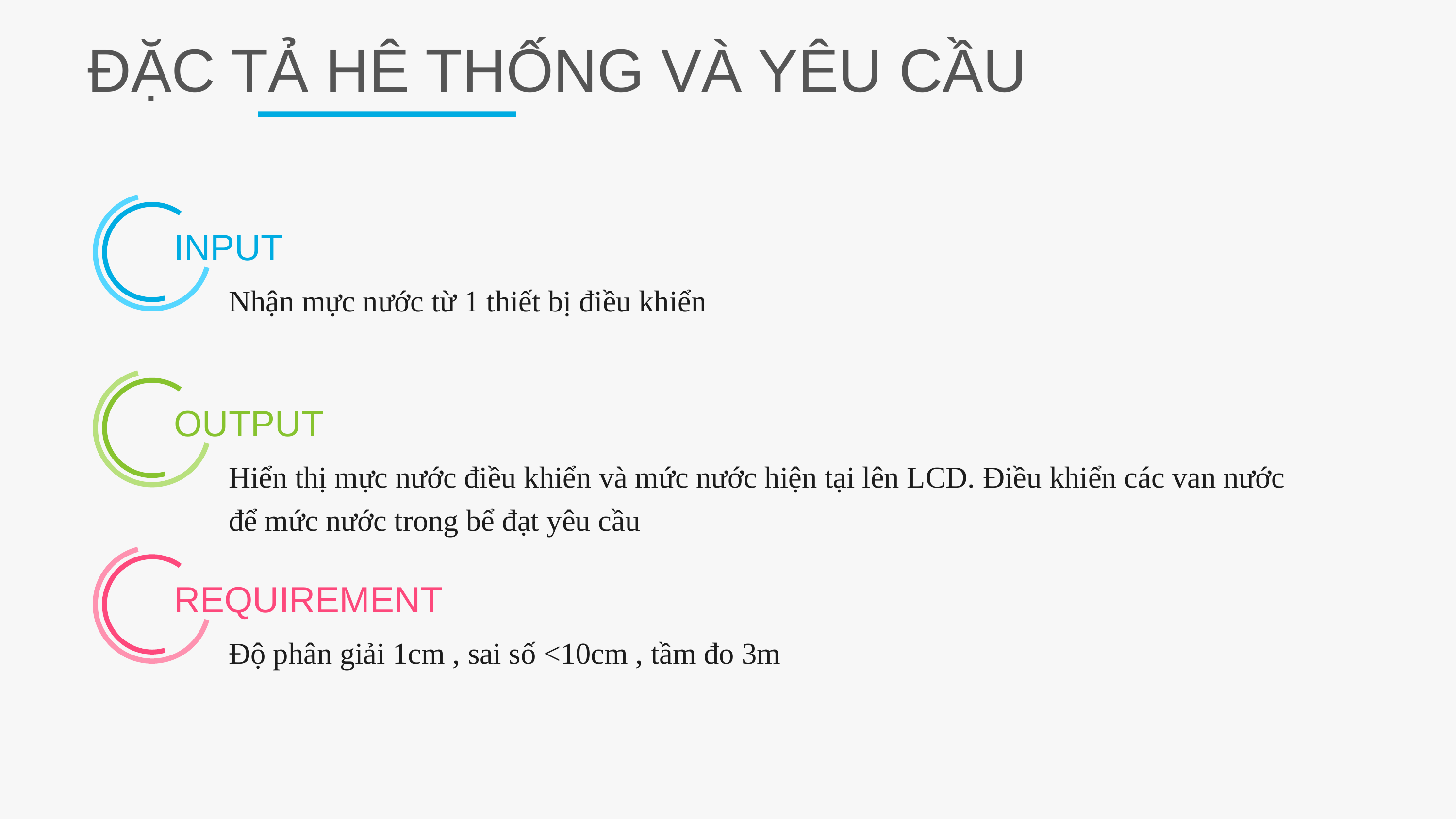

The Power of PowerPoint | thepopp.com
5
# ĐẶC TẢ HÊ THỐNG VÀ YÊU CẦU

INPUT
Nhận mực nước từ 1 thiết bị điều khiển

OUTPUT
Hiển thị mực nước điều khiển và mức nước hiện tại lên LCD. Điều khiển các van nước để mức nước trong bể đạt yêu cầu

REQUIREMENT
Độ phân giải 1cm , sai số <10cm , tầm đo 3m